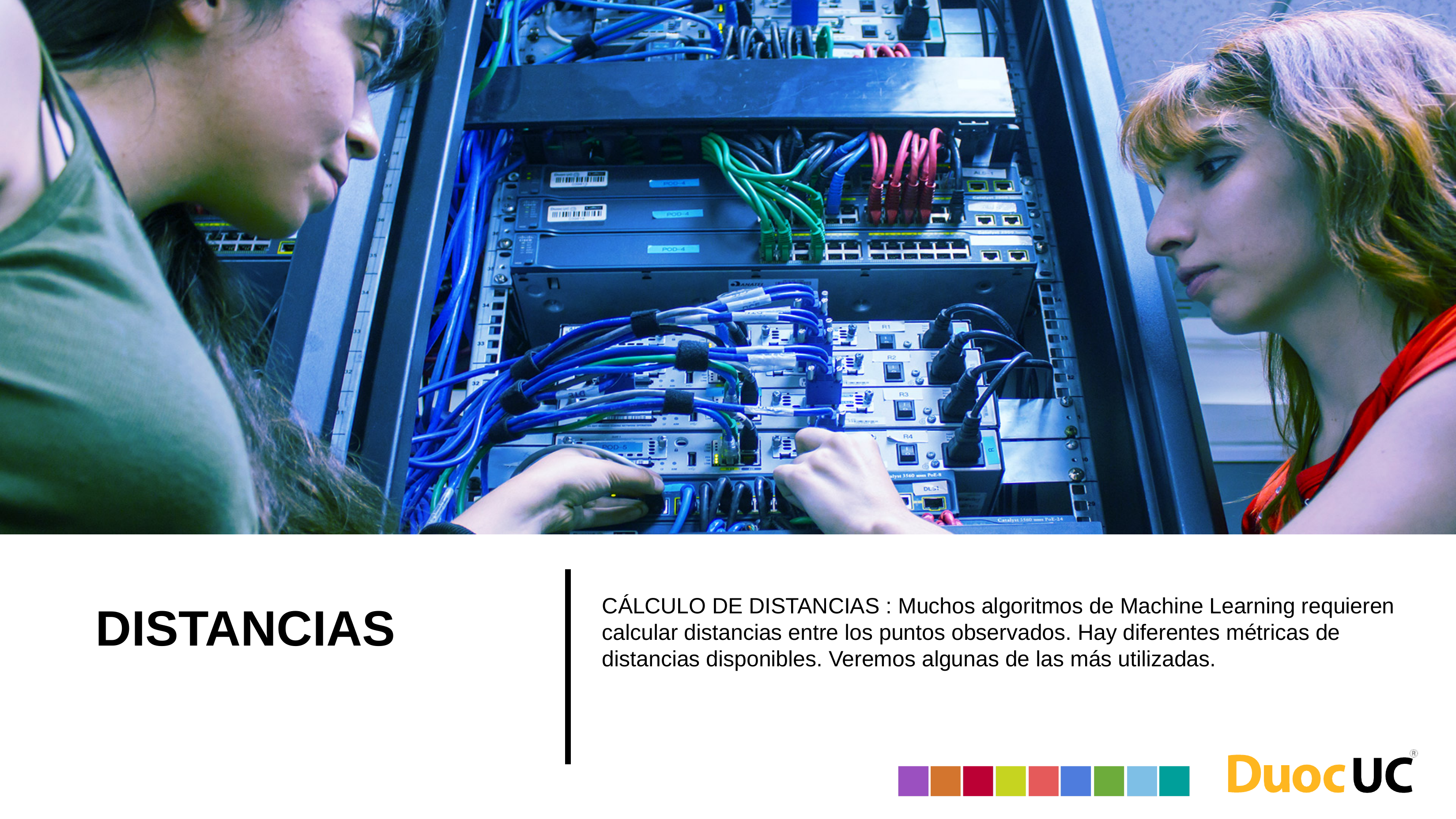

CÁLCULO DE DISTANCIAS : Muchos algoritmos de Machine Learning requieren calcular distancias entre los puntos observados. Hay diferentes métricas de distancias disponibles. Veremos algunas de las más utilizadas.
# DISTANCIAS